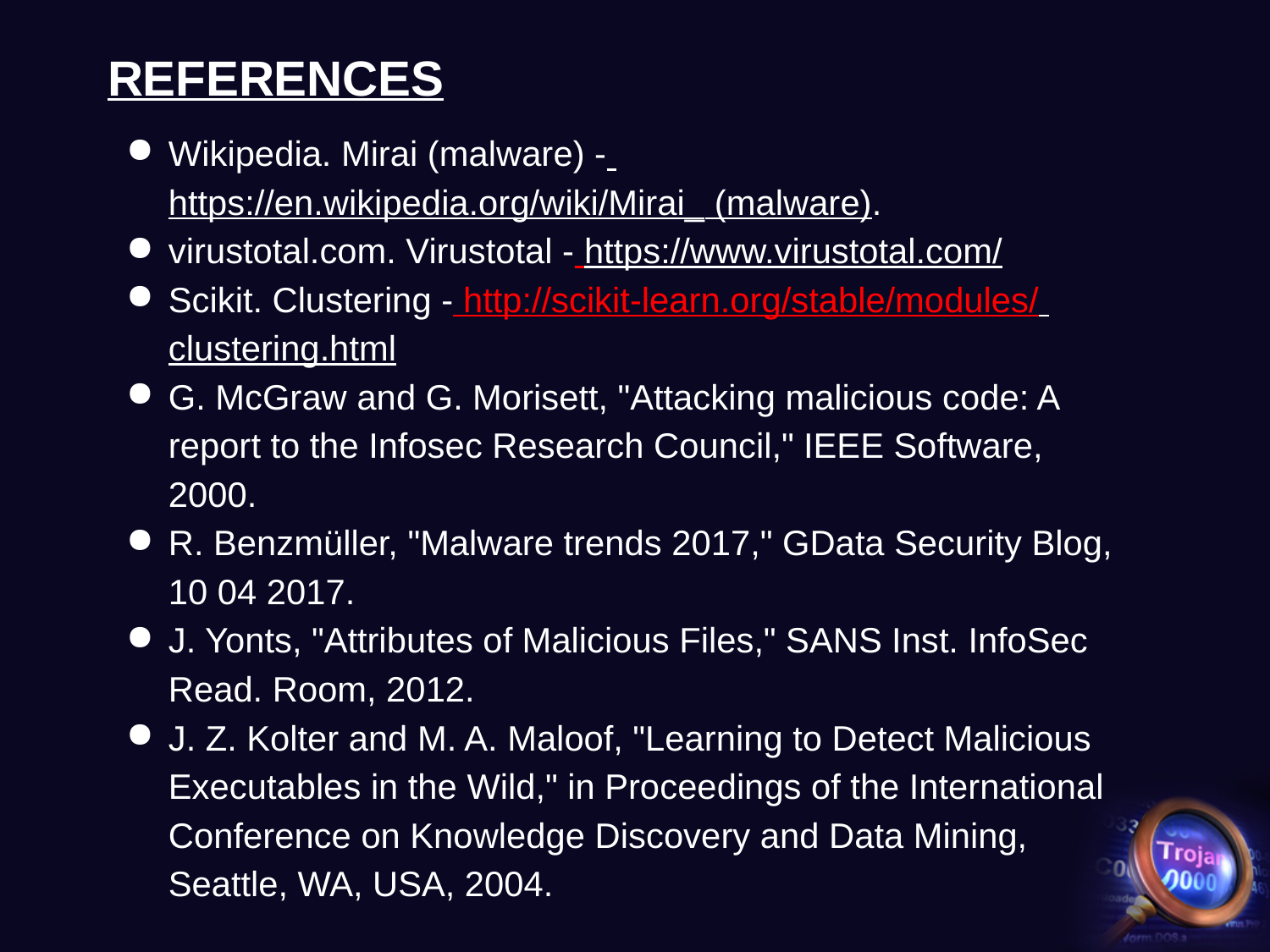

# REFERENCES
Wikipedia. Mirai (malware) - https://en.wikipedia.org/wiki/Mirai_ (malware).
virustotal.com. Virustotal - https://www.virustotal.com/
Scikit. Clustering - http://scikit-learn.org/stable/modules/ clustering.html
G. McGraw and G. Morisett, "Attacking malicious code: A report to the Infosec Research Council," IEEE Software, 2000.
R. Benzmüller, "Malware trends 2017," GData Security Blog, 10 04 2017.
J. Yonts, "Attributes of Malicious Files," SANS Inst. InfoSec Read. Room, 2012.
J. Z. Kolter and M. A. Maloof, "Learning to Detect Malicious Executables in the Wild," in Proceedings of the International Conference on Knowledge Discovery and Data Mining, Seattle, WA, USA, 2004.